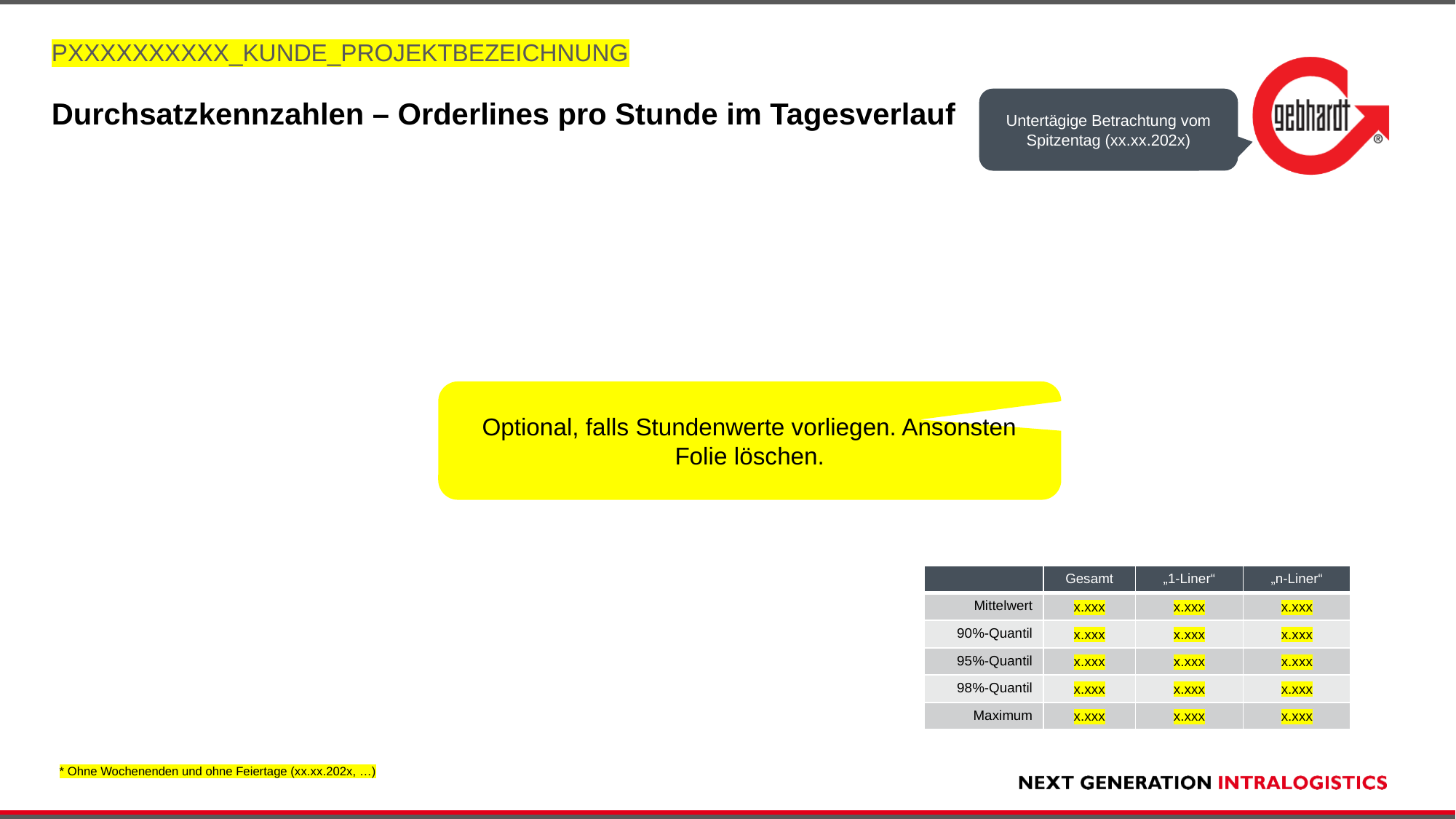

Pxxxxxxxxxx_Kunde_Projektbezeichnung
Untertägige Betrachtung vom Spitzentag (xx.xx.202x)
# Durchsatzkennzahlen – Orderlines pro Stunde im Tagesverlauf

Optional, falls Stundenwerte vorliegen. Ansonsten Folie löschen.
|  | Gesamt | „1-Liner“ | „n-Liner“ |
| --- | --- | --- | --- |
| Mittelwert | x.xxx | x.xxx | x.xxx |
| 90%-Quantil | x.xxx | x.xxx | x.xxx |
| 95%-Quantil | x.xxx | x.xxx | x.xxx |
| 98%-Quantil | x.xxx | x.xxx | x.xxx |
| Maximum | x.xxx | x.xxx | x.xxx |
* Ohne Wochenenden und ohne Feiertage (xx.xx.202x, …)